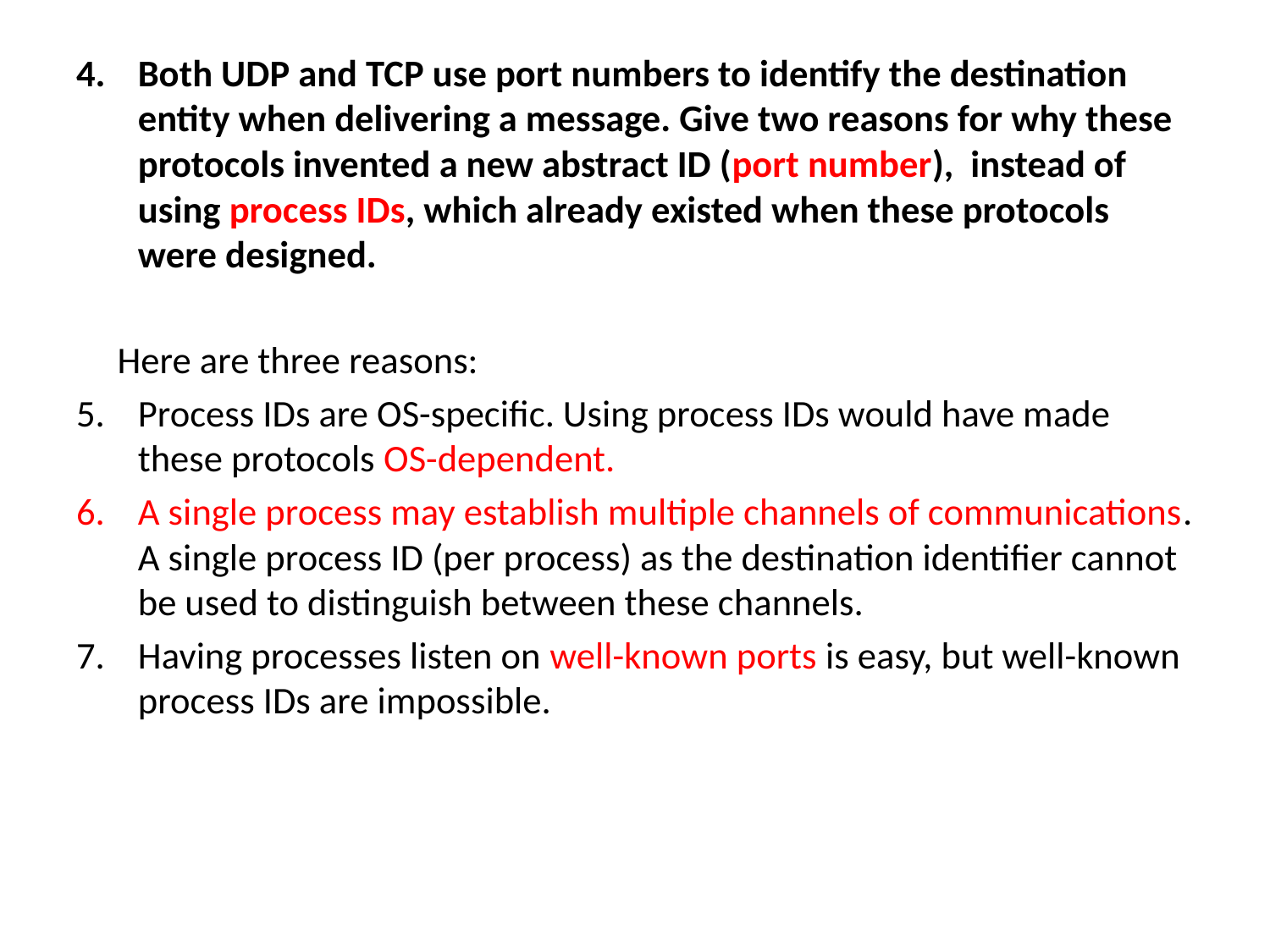

Both UDP and TCP use port numbers to identify the destination entity when delivering a message. Give two reasons for why these protocols invented a new abstract ID (port number),  instead of using process IDs, which already existed when these protocols were designed.

	Here are three reasons:
Process IDs are OS-specific. Using process IDs would have made these protocols OS-dependent.
A single process may establish multiple channels of communications. A single process ID (per process) as the destination identifier cannot be used to distinguish between these channels.
Having processes listen on well-known ports is easy, but well-known process IDs are impossible.